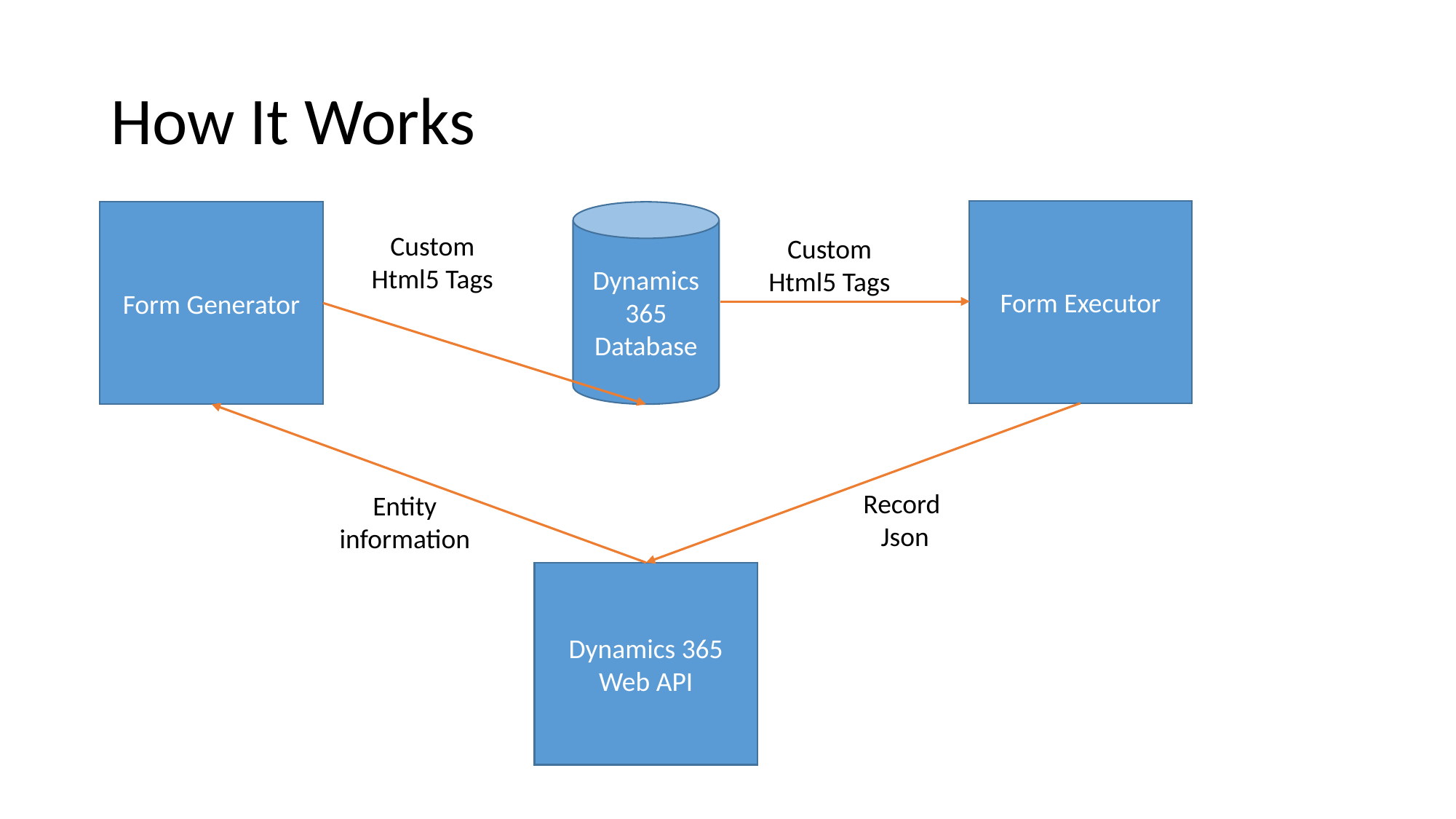

# How It Works
Form Executor
Form Generator
Dynamics 365 Database
Custom Html5 Tags
Custom Html5 Tags
Record
Json
Entity information
Dynamics 365 Web API